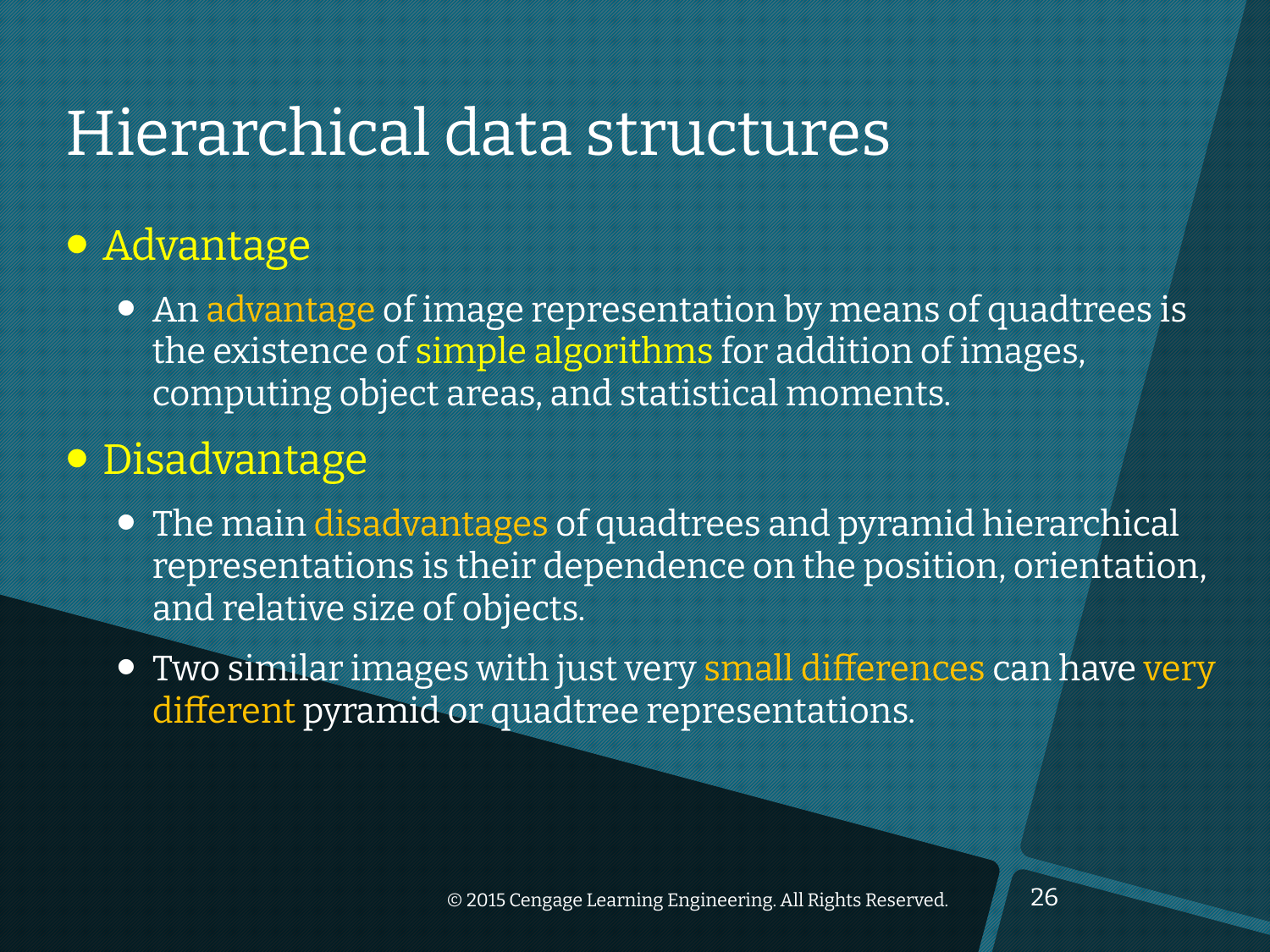

# Hierarchical data structures
Advantage
An advantage of image representation by means of quadtrees is the existence of simple algorithms for addition of images, computing object areas, and statistical moments.
Disadvantage
The main disadvantages of quadtrees and pyramid hierarchical representations is their dependence on the position, orientation, and relative size of objects.
Two similar images with just very small differences can have very different pyramid or quadtree representations.
26
© 2015 Cengage Learning Engineering. All Rights Reserved.